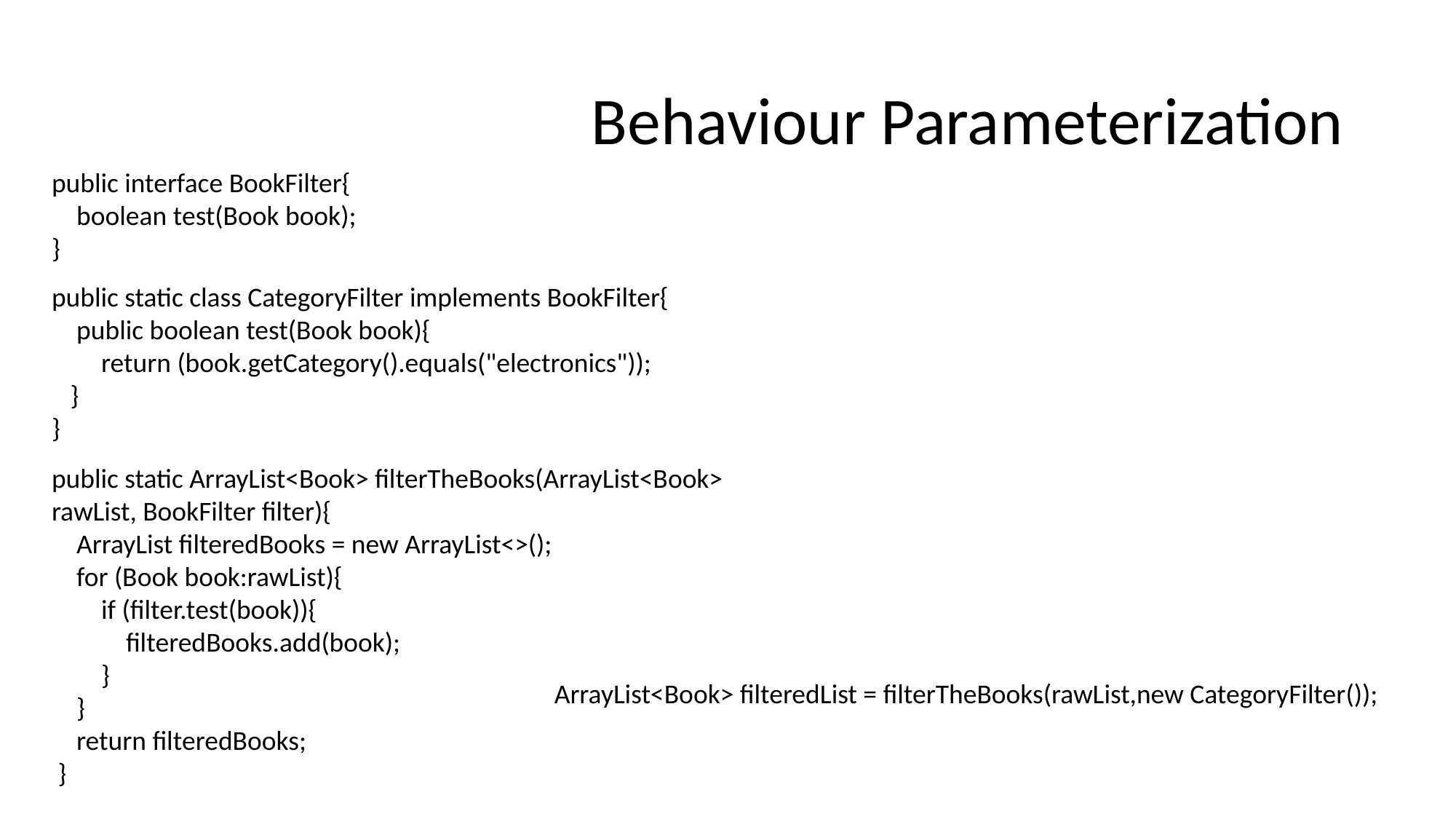

# Behaviour Parameterization
public interface BookFilter{
    boolean test(Book book);
}
public static class CategoryFilter implements BookFilter{
    public boolean test(Book book){
        return (book.getCategory().equals("electronics"));
   }
}
public static ArrayList<Book> filterTheBooks(ArrayList<Book> rawList, BookFilter filter){
    ArrayList filteredBooks = new ArrayList<>();
    for (Book book:rawList){
        if (filter.test(book)){
            filteredBooks.add(book);
        }
    }
    return filteredBooks;
 }
ArrayList<Book> filteredList = filterTheBooks(rawList,new CategoryFilter());